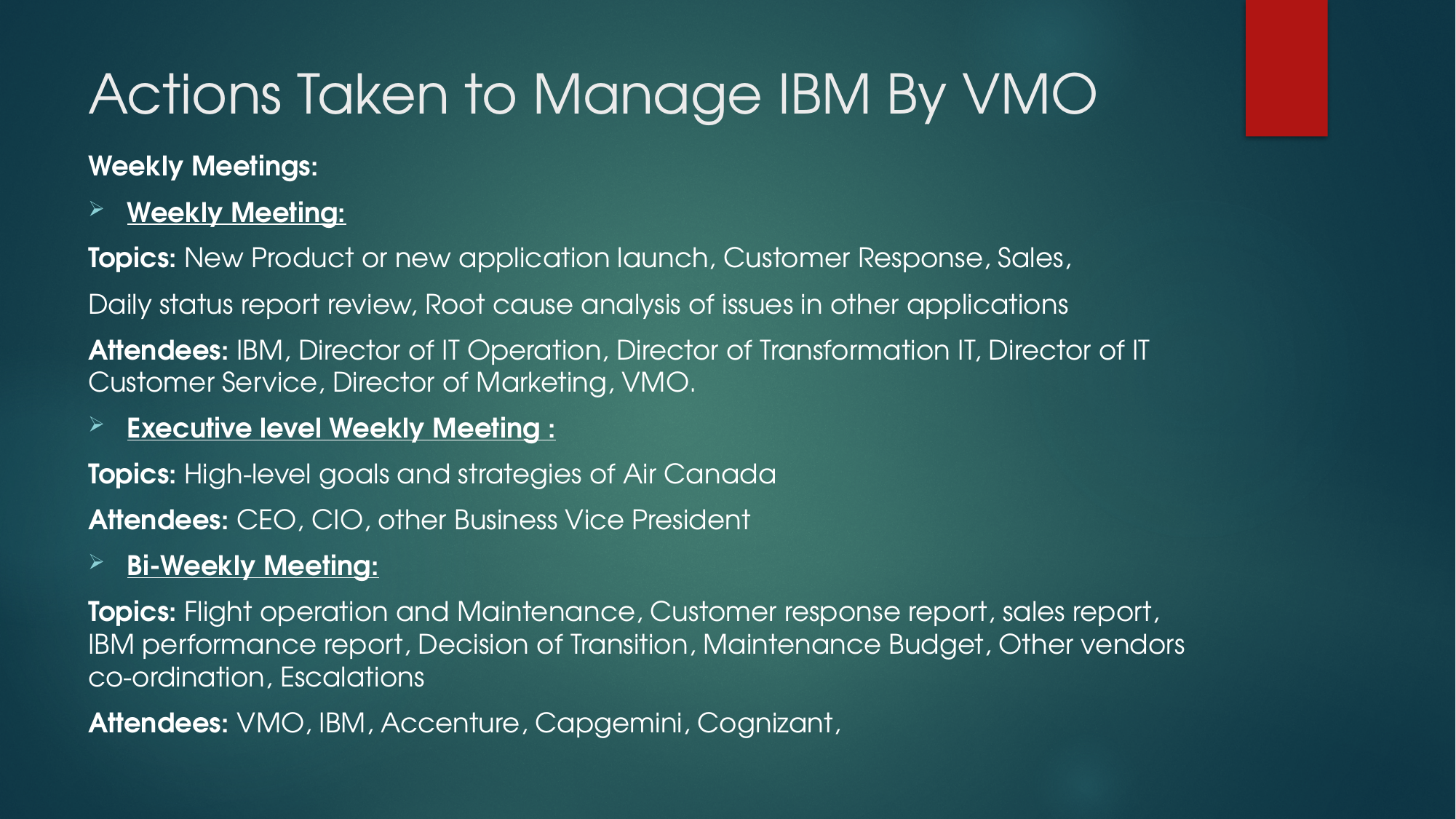

# Actions Taken to Manage IBM By VMO
Weekly Meetings:
Weekly Meeting:
Topics: New Product or new application launch, Customer Response, Sales,
Daily status report review, Root cause analysis of issues in other applications
Attendees: IBM, Director of IT Operation, Director of Transformation IT, Director of IT Customer Service, Director of Marketing, VMO.
Executive level Weekly Meeting :
Topics: High-level goals and strategies of Air Canada
Attendees: CEO, CIO, other Business Vice President
Bi-Weekly Meeting:
Topics: Flight operation and Maintenance, Customer response report, sales report, IBM performance report, Decision of Transition, Maintenance Budget, Other vendors co-ordination, Escalations
Attendees: VMO, IBM, Accenture, Capgemini, Cognizant,